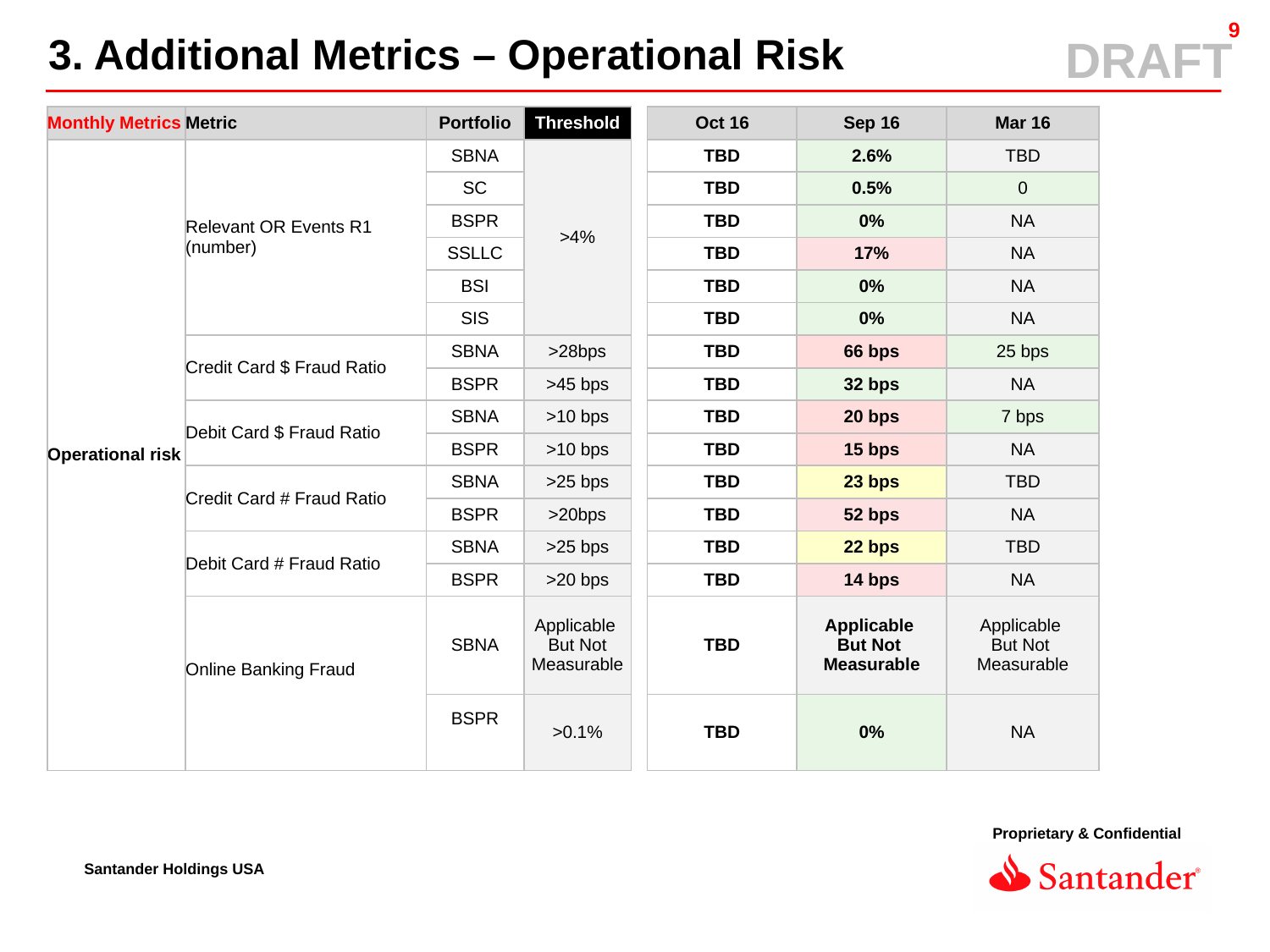

3. Additional Metrics – Operational Risk
| Monthly Metrics | Metric | Portfolio | Threshold |  | Oct 16 | Sep 16 | Mar 16 |
| --- | --- | --- | --- | --- | --- | --- | --- |
| Operational risk | Relevant OR Events R1 (number) | SBNA | >4% |  | TBD | 2.6% | TBD |
|  |  | SC |  |  | TBD | 0.5% | 0 |
|  |  | BSPR |  |  | TBD | 0% | NA |
|  |  | SSLLC |  |  | TBD | 17% | NA |
|  |  | BSI |  |  | TBD | 0% | NA |
|  |  | SIS |  |  | TBD | 0% | NA |
|  | Credit Card $ Fraud Ratio | SBNA | >28bps |  | TBD | 66 bps | 25 bps |
|  |  | BSPR | >45 bps |  | TBD | 32 bps | NA |
|  | Debit Card $ Fraud Ratio | SBNA | >10 bps |  | TBD | 20 bps | 7 bps |
|  |  | BSPR | >10 bps |  | TBD | 15 bps | NA |
|  | Credit Card # Fraud Ratio | SBNA | >25 bps |  | TBD | 23 bps | TBD |
|  |  | BSPR | >20bps |  | TBD | 52 bps | NA |
|  | Debit Card # Fraud Ratio | SBNA | >25 bps |  | TBD | 22 bps | TBD |
|  |  | BSPR | >20 bps |  | TBD | 14 bps | NA |
|  | Online Banking Fraud | SBNA | Applicable But Not Measurable |  | TBD | Applicable But Not Measurable | Applicable But Not Measurable |
|  |  | BSPR | >0.1% |  | TBD | 0% | NA |